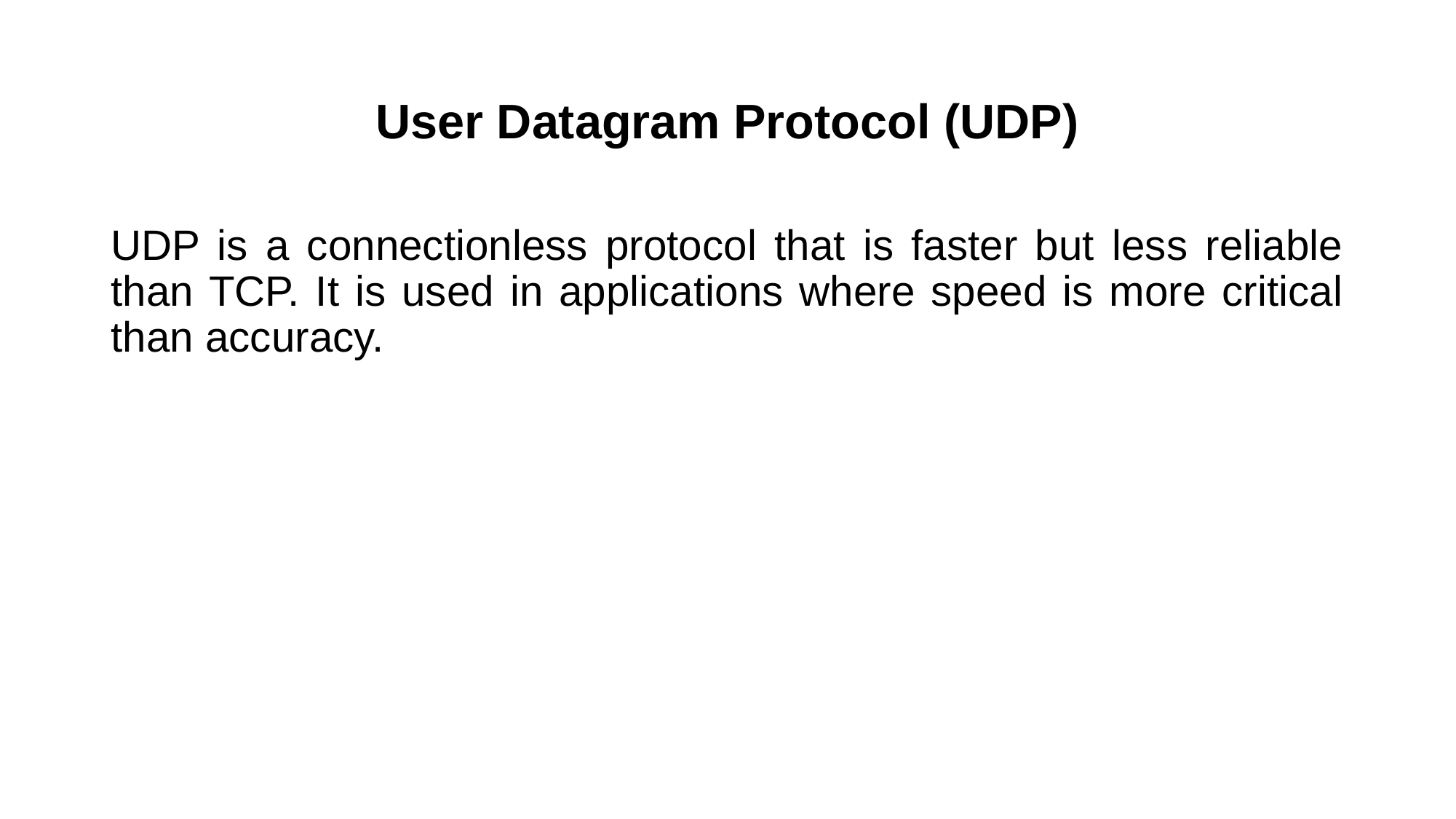

# User Datagram Protocol (UDP)
UDP is a connectionless protocol that is faster but less reliable than TCP. It is used in applications where speed is more critical than accuracy.